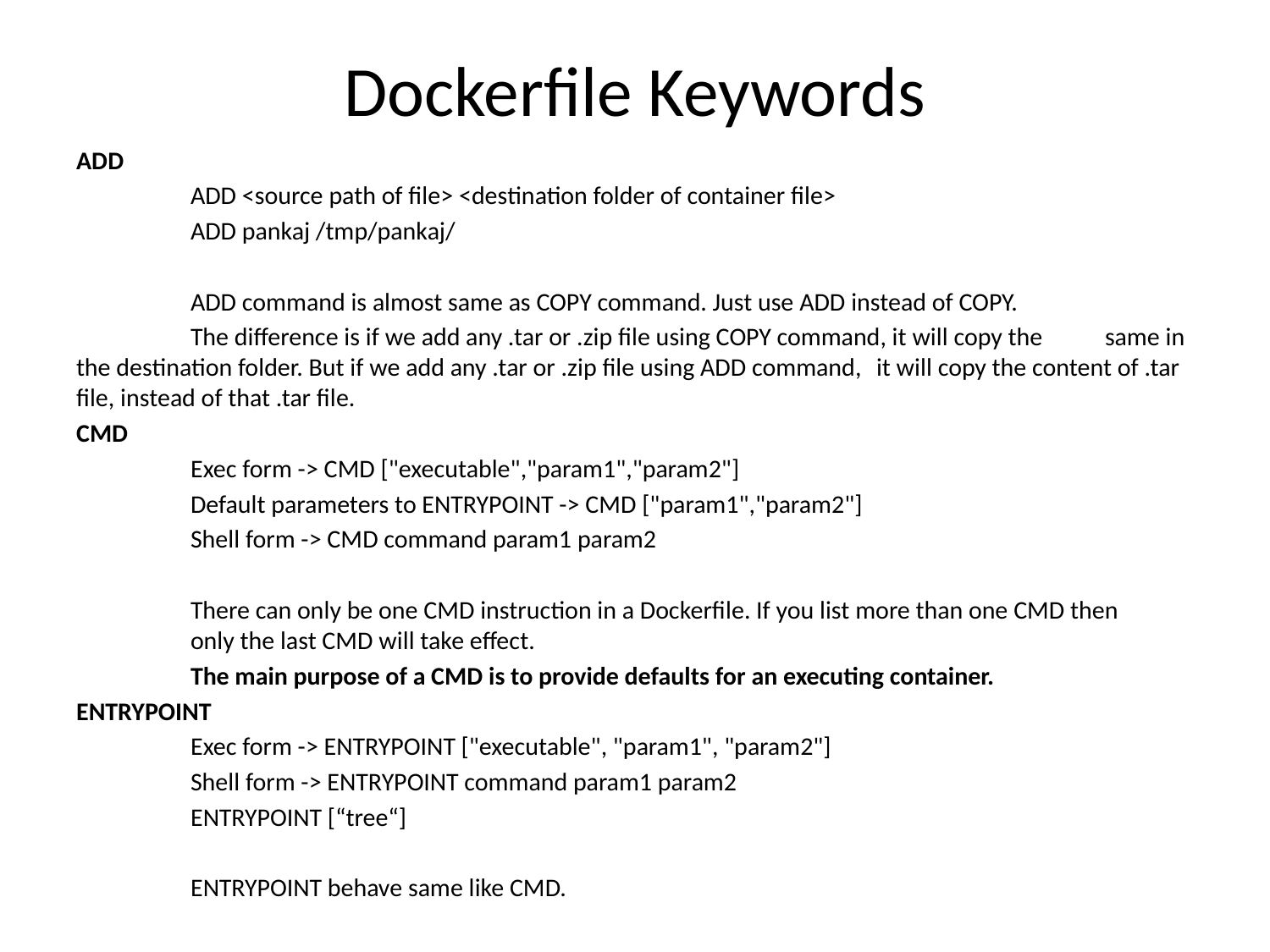

# Dockerfile Keywords
ADD
	ADD <source path of file> <destination folder of container file>
	ADD pankaj /tmp/pankaj/

	ADD command is almost same as COPY command. Just use ADD instead of COPY.
	The difference is if we add any .tar or .zip file using COPY command, it will copy the 	same in the destination folder. But if we add any .tar or .zip file using ADD command, 	it will copy the content of .tar file, instead of that .tar file.
CMD
	Exec form -> CMD ["executable","param1","param2"]
	Default parameters to ENTRYPOINT -> CMD ["param1","param2"]
	Shell form -> CMD command param1 param2

	There can only be one CMD instruction in a Dockerfile. If you list more than one CMD then 	only the last CMD will take effect.
	The main purpose of a CMD is to provide defaults for an executing container.
ENTRYPOINT
	Exec form -> ENTRYPOINT ["executable", "param1", "param2"]
	Shell form -> ENTRYPOINT command param1 param2
	ENTRYPOINT [“tree“]

	ENTRYPOINT behave same like CMD.